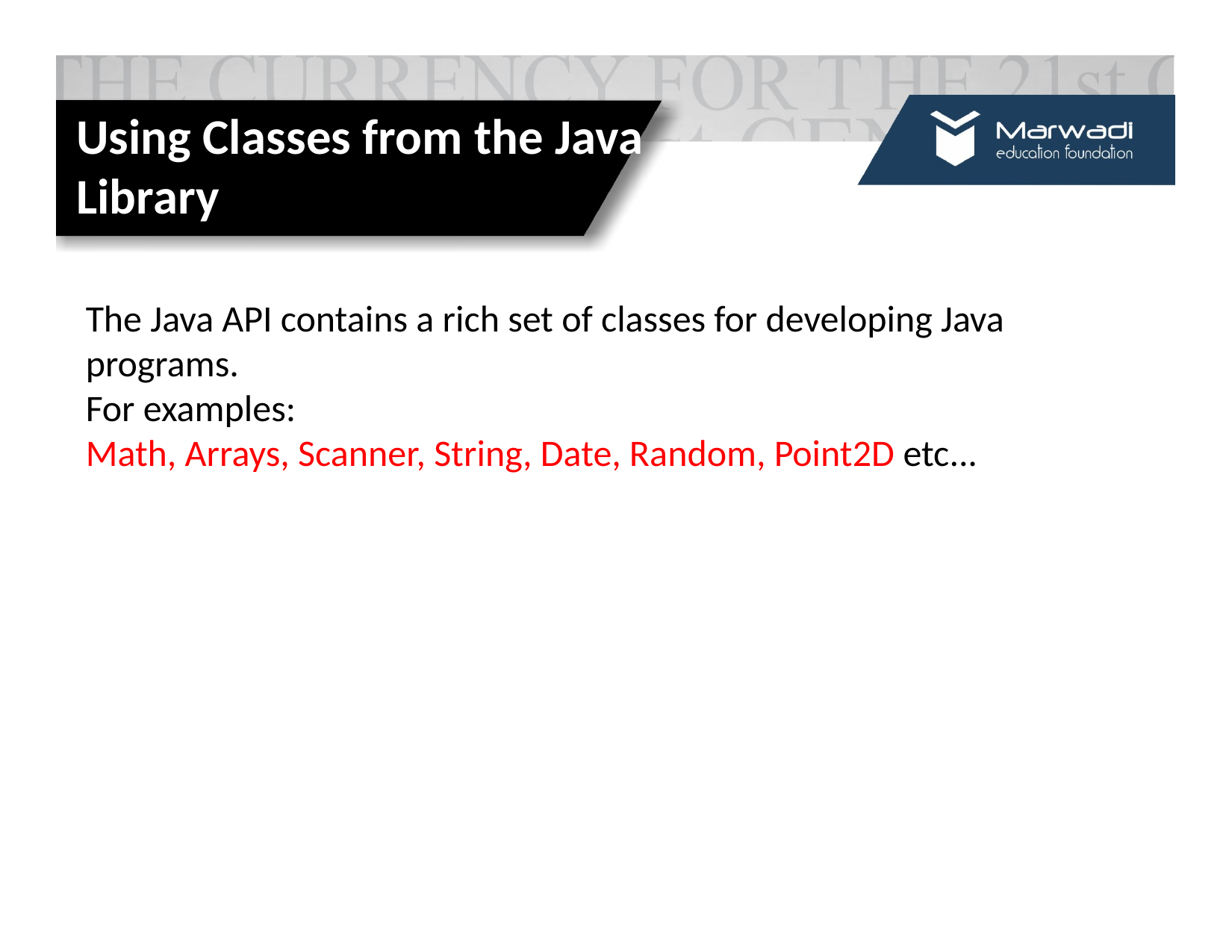

# Using Classes from the Java Library
The Java API contains a rich set of classes for developing Java
programs.
For examples:
Math, Arrays, Scanner, String, Date, Random, Point2D etc...